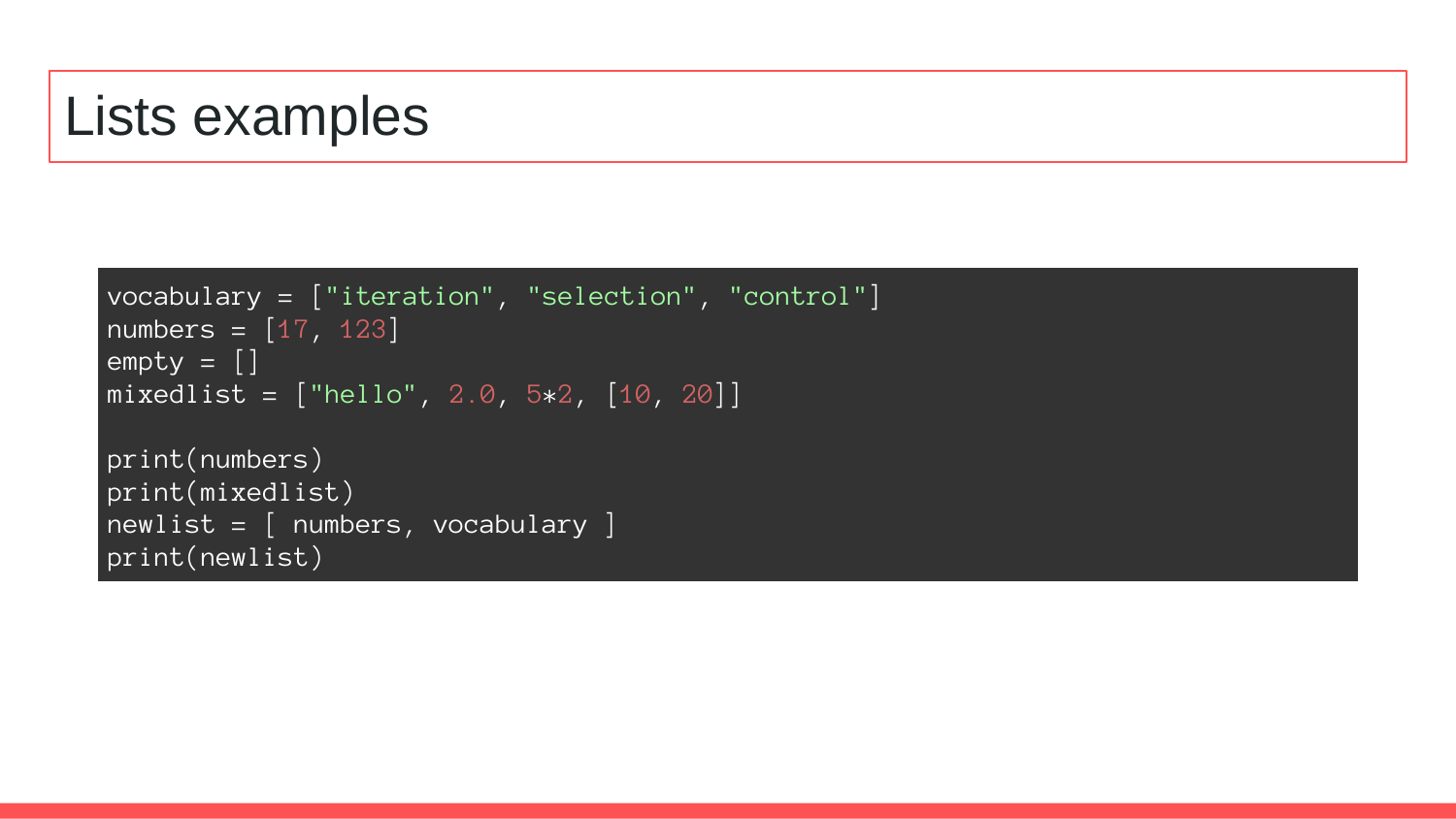

# Lists examples

| vocabulary = ["iteration", "selection", "control"] numbers = [17, 123] empty = [] mixedlist = ["hello", 2.0, 5\*2, [10, 20]] print(numbers) print(mixedlist) newlist = [ numbers, vocabulary ] print(newlist) |
| --- |